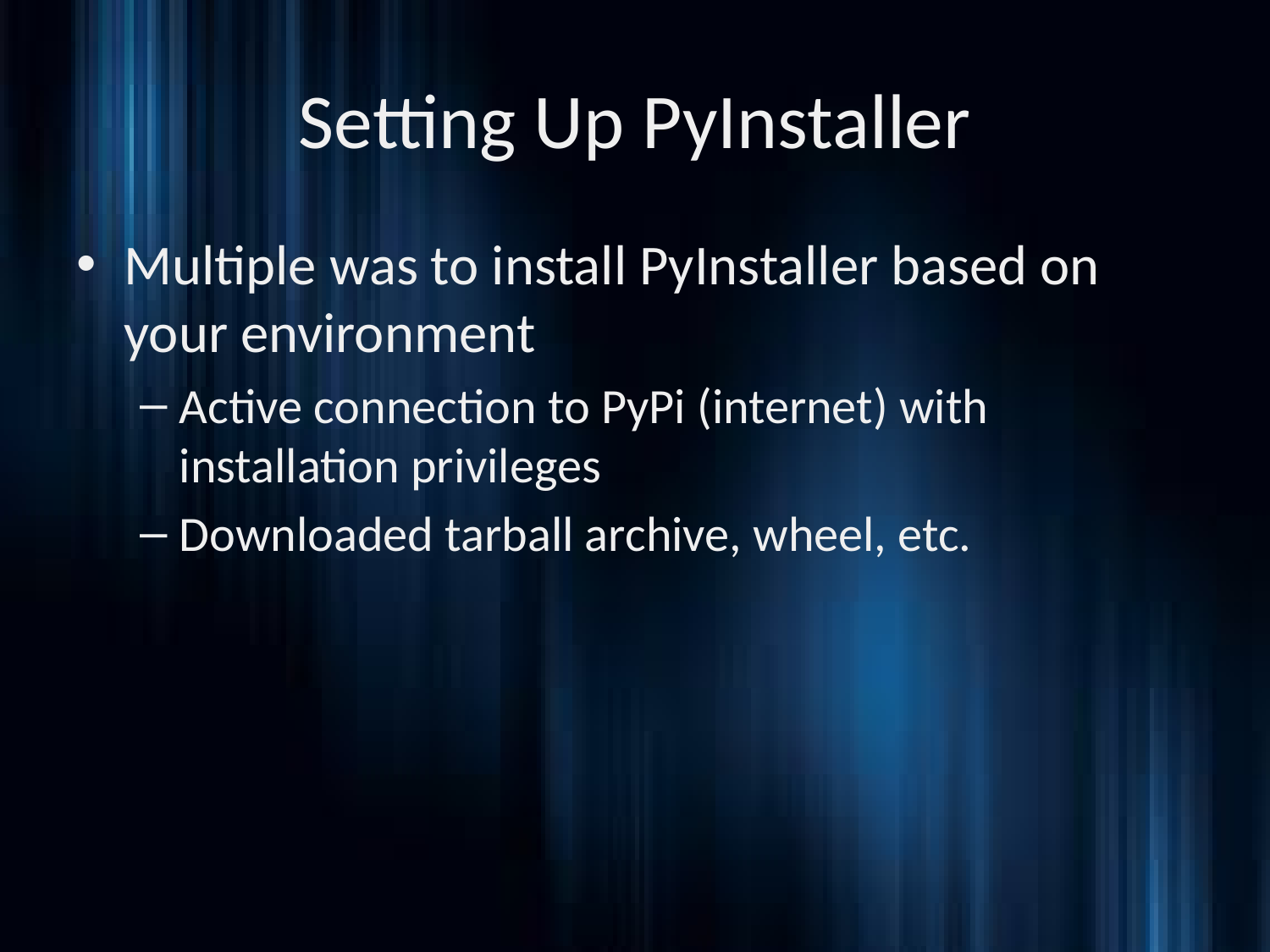

# Setting Up PyInstaller
Multiple was to install PyInstaller based on your environment
Active connection to PyPi (internet) with installation privileges
Downloaded tarball archive, wheel, etc.